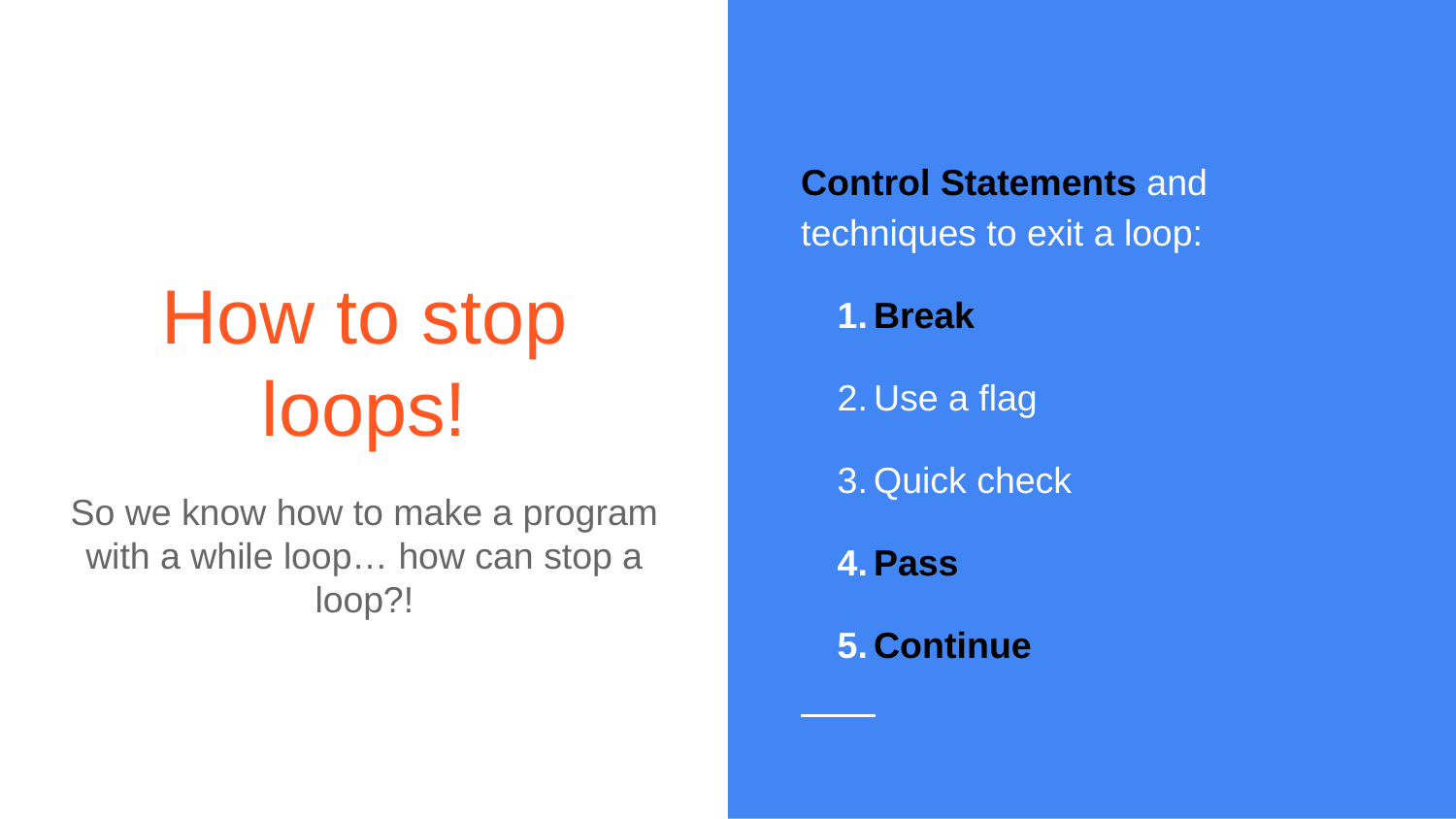

Control Statements and techniques to exit a loop:
Break
Use a flag
Quick check
Pass
Continue
# How to stop loops!
So we know how to make a program with a while loop… how can stop a loop?!